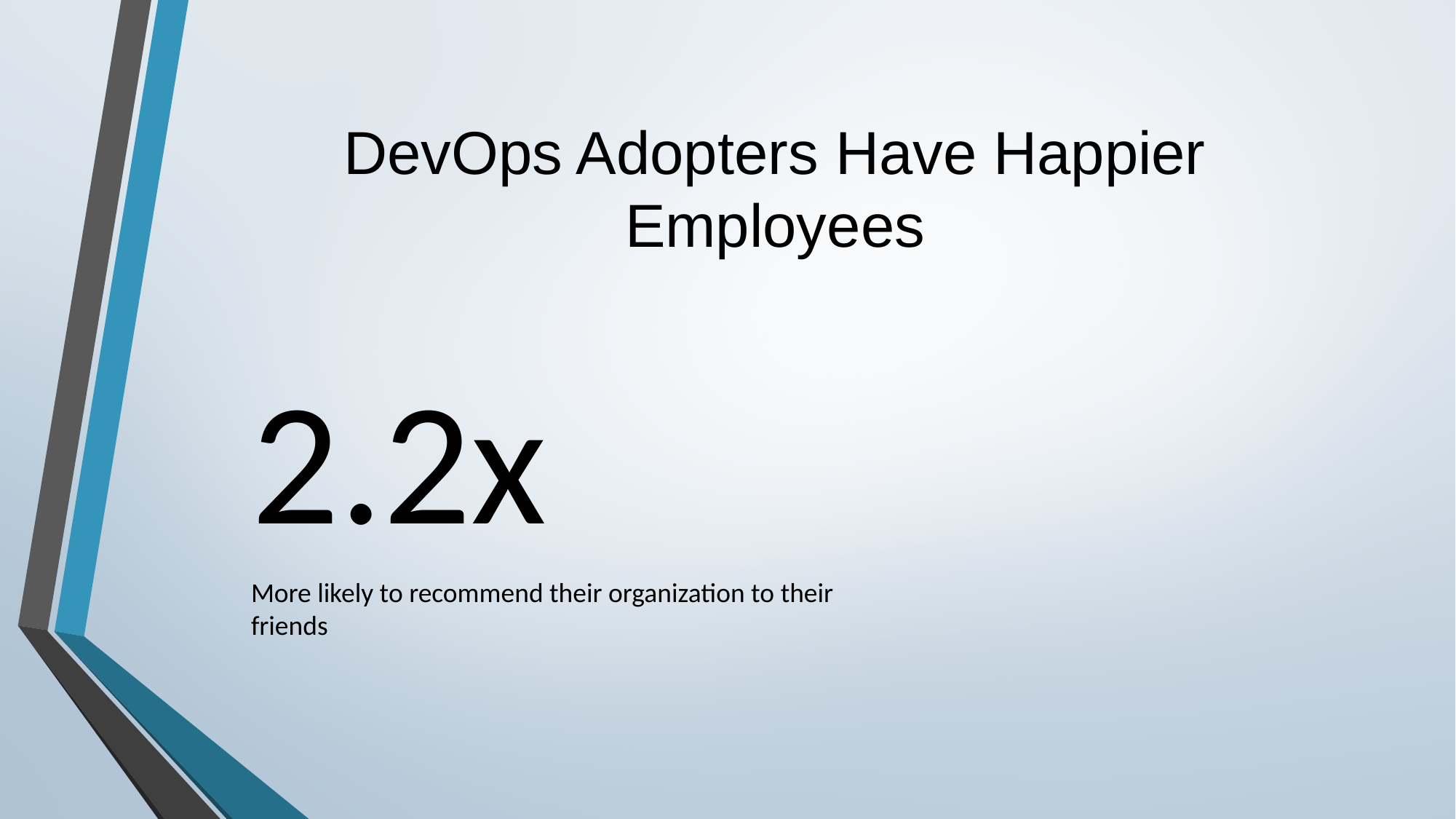

# DevOps Adopters Have Happier Employees
2.2x
More likely to recommend their organization to their friends